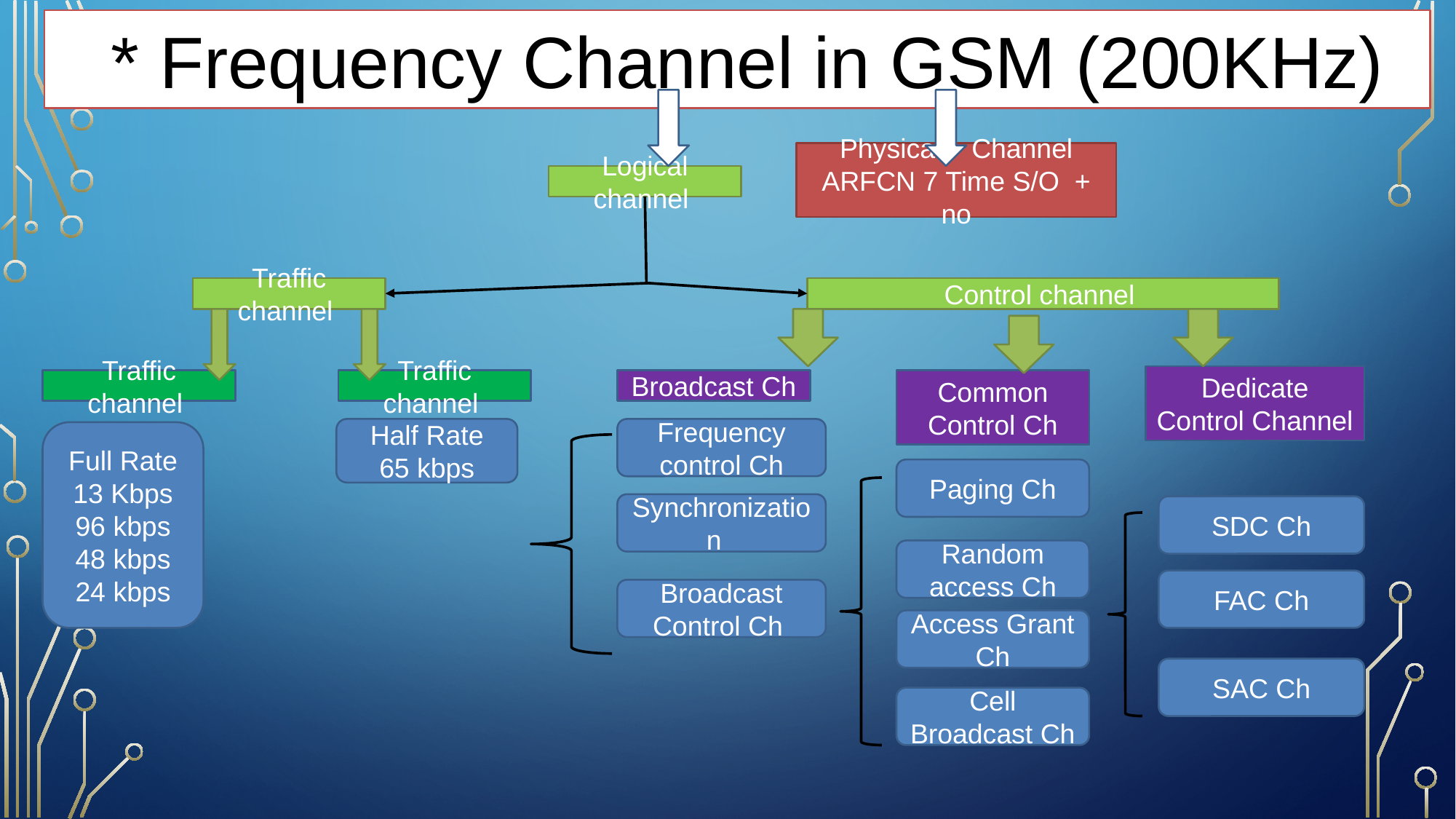

* Frequency Channel in GSM (200KHz)

Physical    Channel
ARFCN 7 Time S/O  + no
Logical channel
Traffic channel
Control channel

Dedicate Control Channel
Common Control Ch
Broadcast Ch
Traffic channel
Traffic channel
Half Rate
65 kbps
Frequency control Ch
Full Rate
13 Kbps
96 kbps
48 kbps
24 kbps

Paging Ch

Synchronization
SDC Ch

Random access Ch
FAC Ch
Broadcast Control Ch
Access Grant Ch
SAC Ch
Cell Broadcast Ch